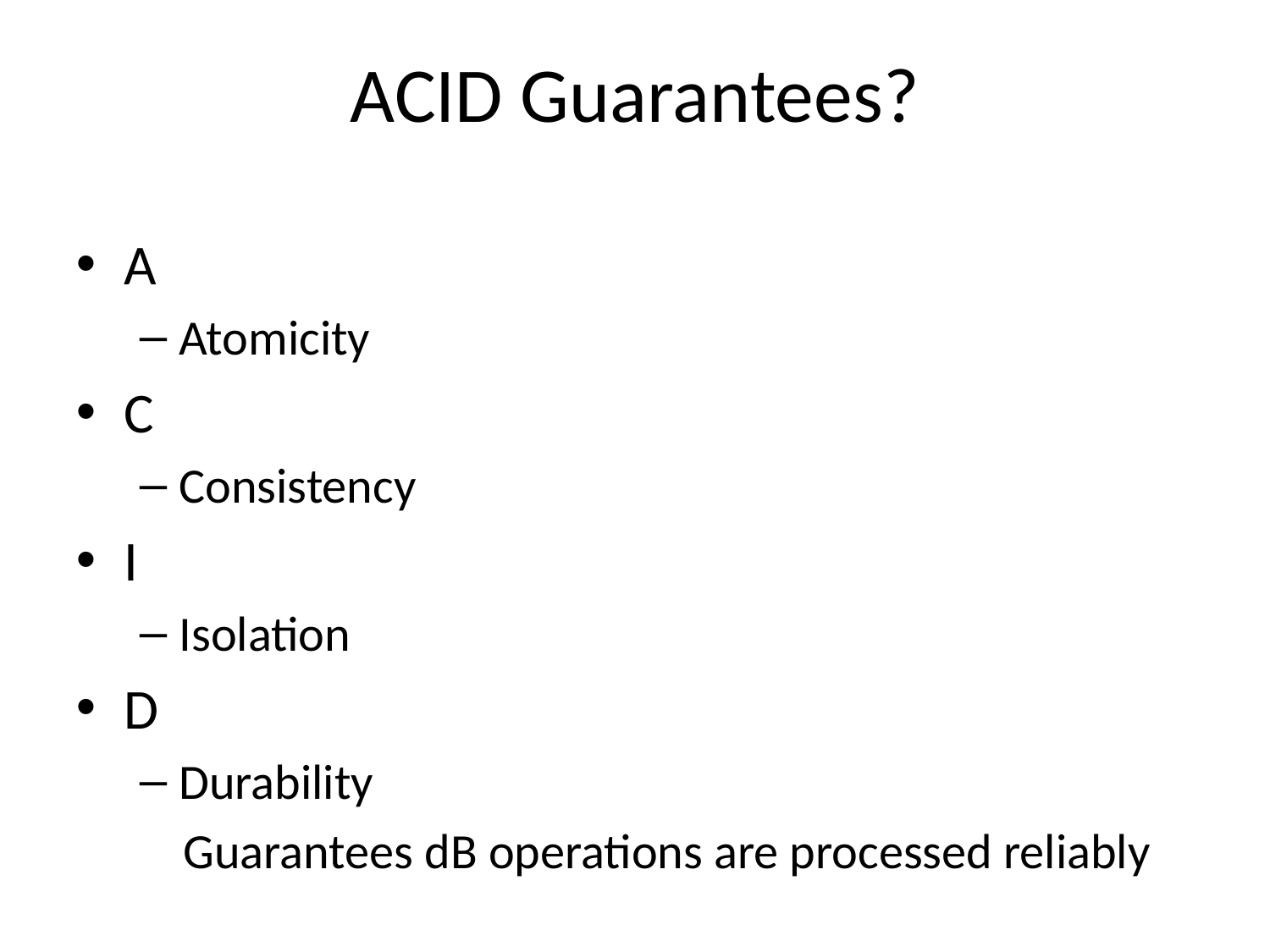

# ACID Guarantees?
A
Atomicity
C
Consistency
I
Isolation
D
Durability
Guarantees dB operations are processed reliably